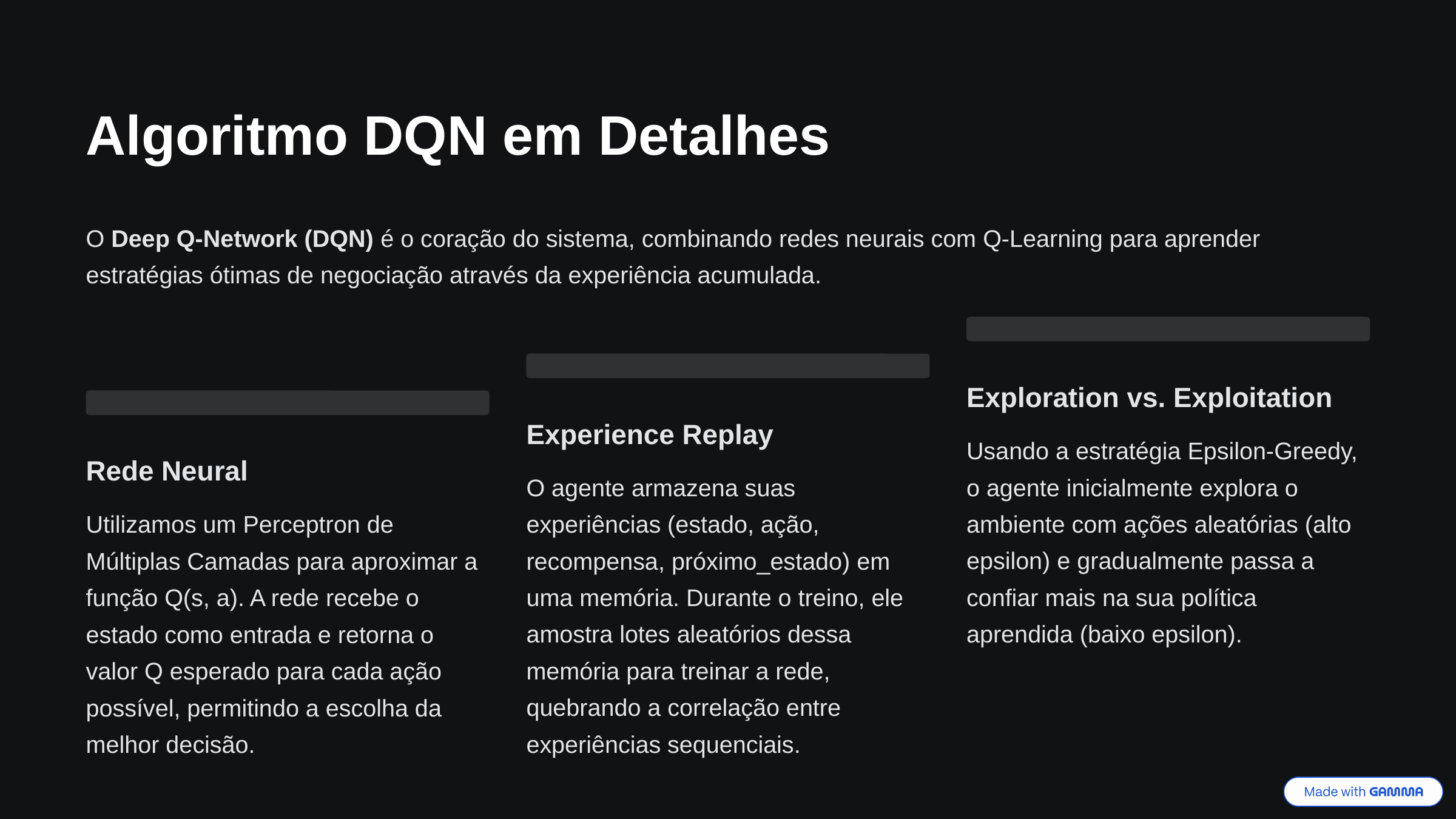

Algoritmo DQN em Detalhes
O Deep Q-Network (DQN) é o coração do sistema, combinando redes neurais com Q-Learning para aprender estratégias ótimas de negociação através da experiência acumulada.

Exploration vs. Exploitation

Experience Replay
Usando a estratégia Epsilon-Greedy, o agente inicialmente explora o ambiente com ações aleatórias (alto epsilon) e gradualmente passa a confiar mais na sua política aprendida (baixo epsilon).
Rede Neural
O agente armazena suas experiências (estado, ação, recompensa, próximo_estado) em uma memória. Durante o treino, ele amostra lotes aleatórios dessa memória para treinar a rede, quebrando a correlação entre experiências sequenciais.
Utilizamos um Perceptron de Múltiplas Camadas para aproximar a função Q(s, a). A rede recebe o estado como entrada e retorna o valor Q esperado para cada ação possível, permitindo a escolha da melhor decisão.